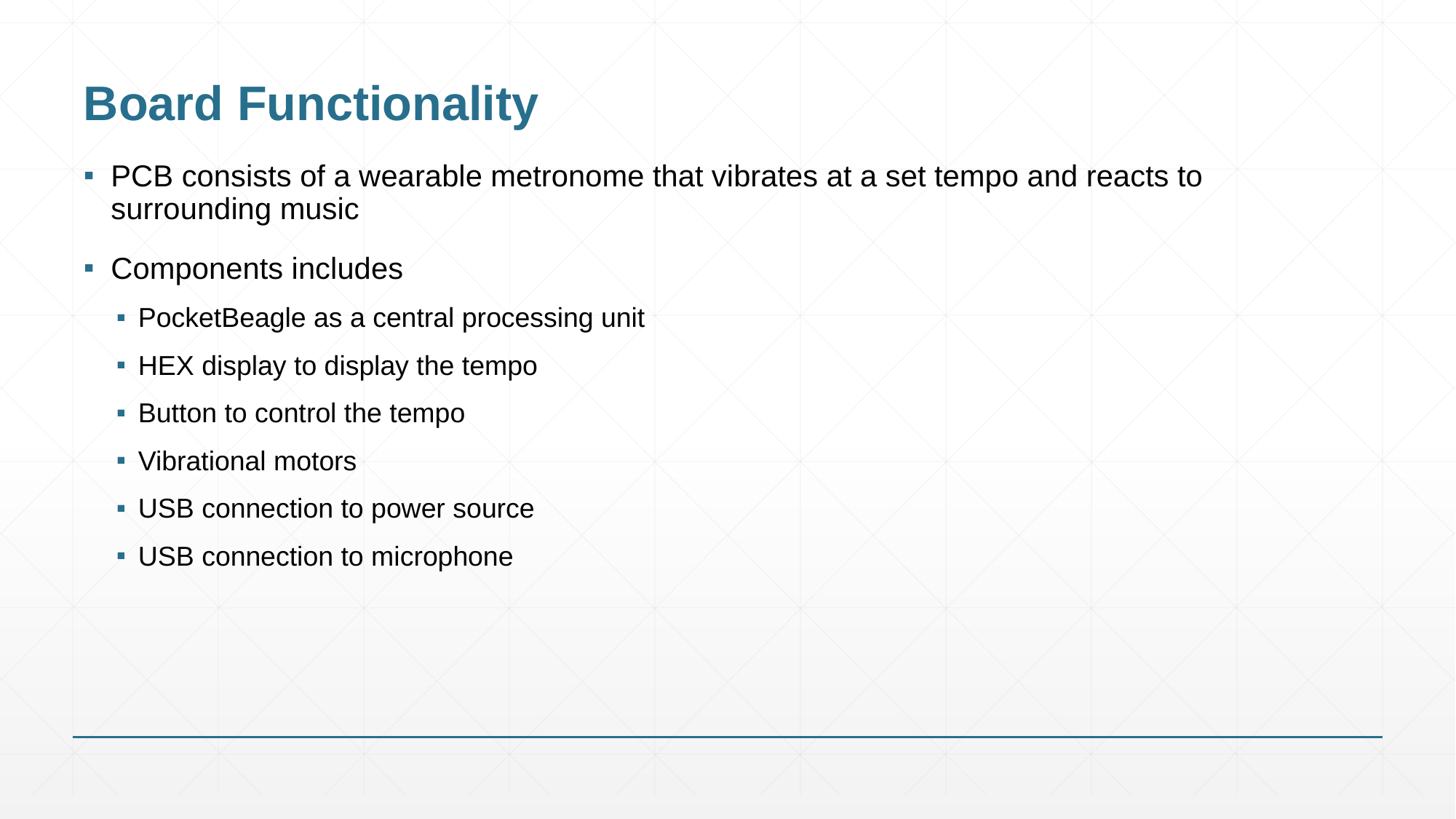

# Board Functionality
PCB consists of a wearable metronome that vibrates at a set tempo and reacts to surrounding music
Components includes
PocketBeagle as a central processing unit
HEX display to display the tempo
Button to control the tempo
Vibrational motors
USB connection to power source
USB connection to microphone